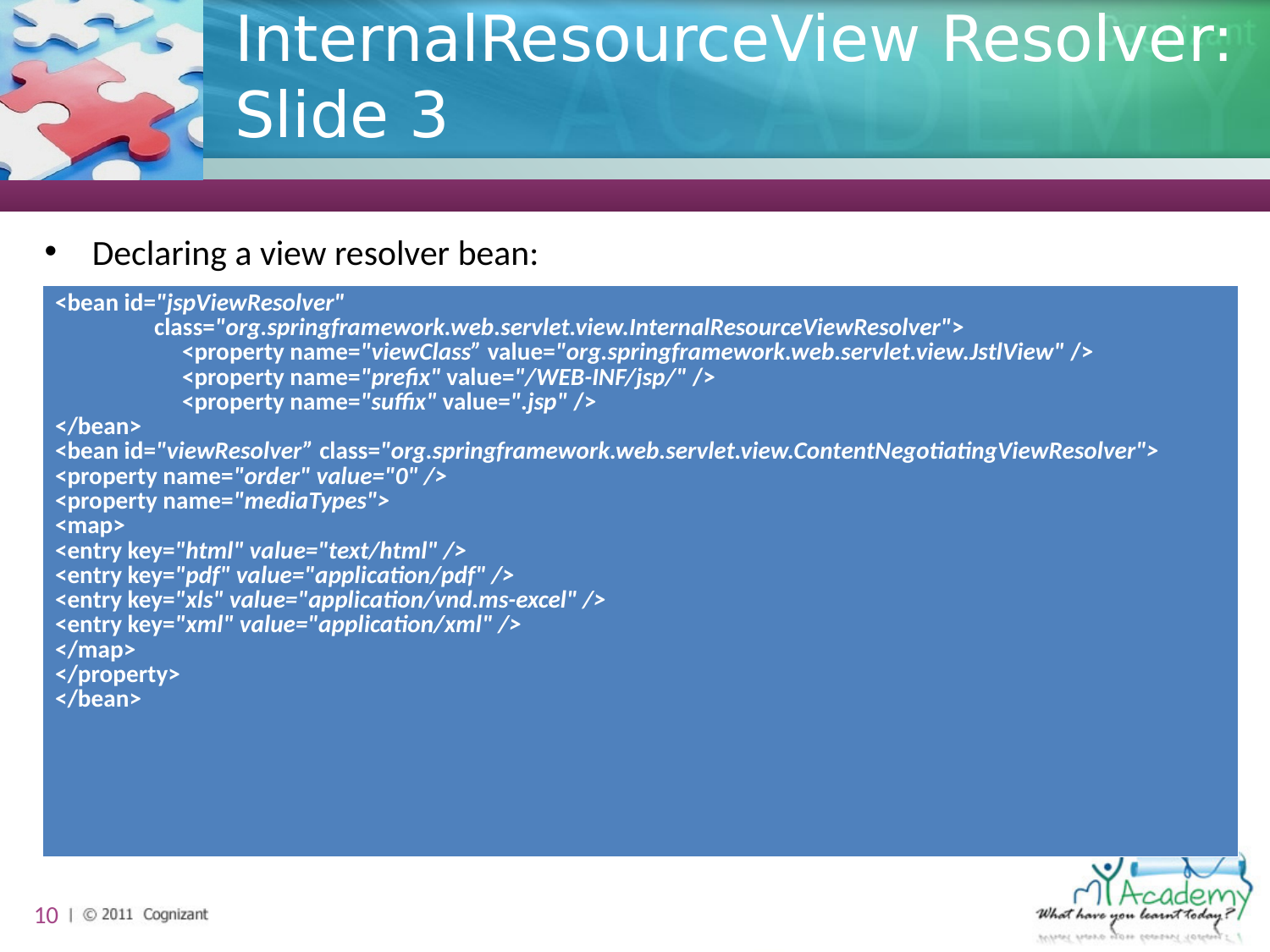

# InternalResourceView Resolver: Slide 3
Declaring a view resolver bean:

| <bean id="jspViewResolver" class="org.springframework.web.servlet.view.InternalResourceViewResolver"> <property name="viewClass” value="org.springframework.web.servlet.view.JstlView" /> <property name="prefix" value="/WEB-INF/jsp/" /> <property name="suffix" value=".jsp" /> </bean> <bean id="viewResolver” class="org.springframework.web.servlet.view.ContentNegotiatingViewResolver"> <property name="order" value="0" /> <property name="mediaTypes"> <map> <entry key="html" value="text/html" /> <entry key="pdf" value="application/pdf" /> <entry key="xls" value="application/vnd.ms-excel" /> <entry key="xml" value="application/xml" /> </map> </property> </bean> |
| --- |
10